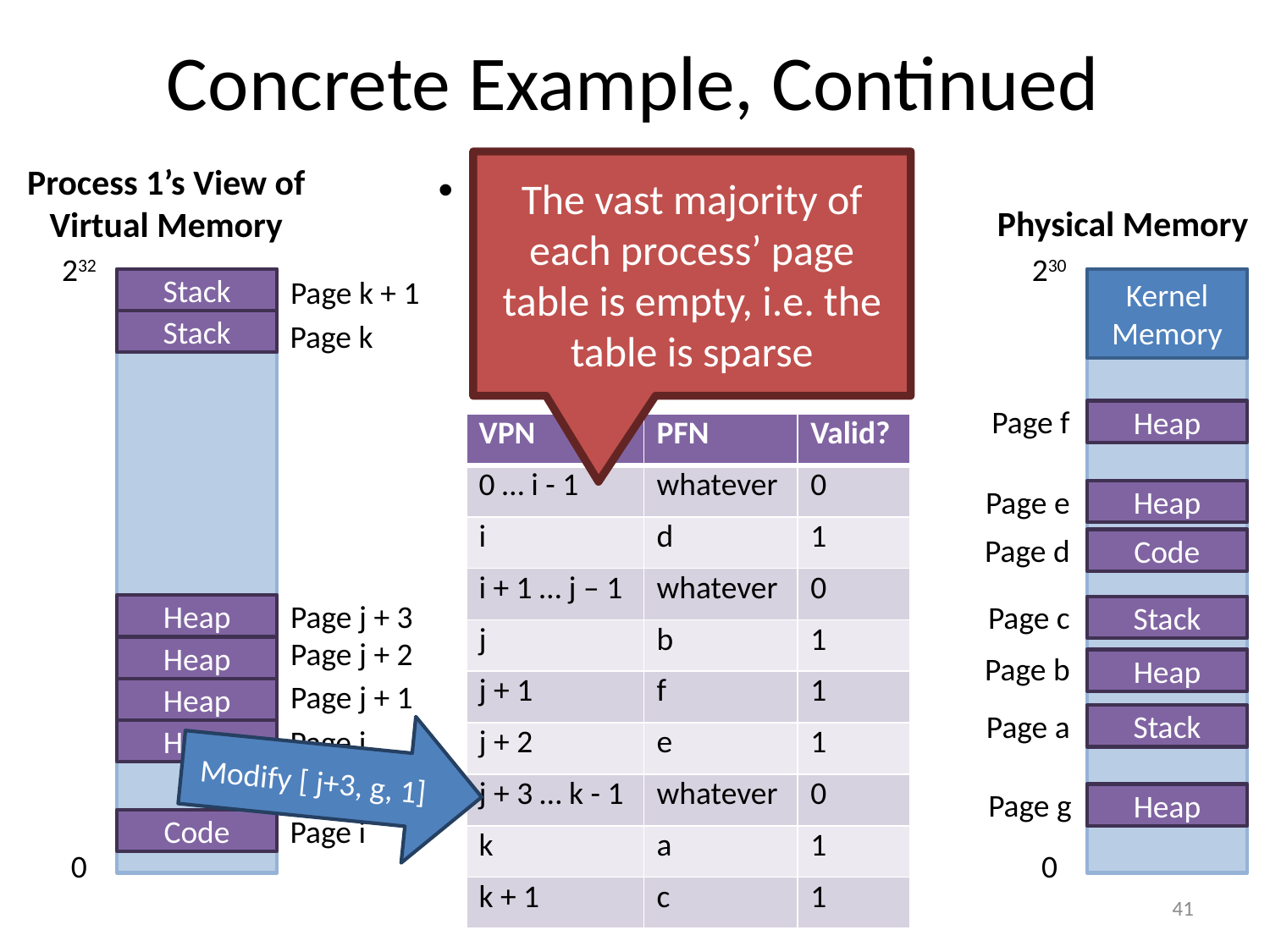

# Concrete Example, Continued
The vast majority of each process’ page table is empty, i.e. the table is sparse
Process 1’s View of
Virtual Memory
Process 1 requires:
2 KB for code (1 page)
7 KB for stack (2 pages)
12 KB for heap (3 pages)
Physical Memory
230

Kernel Memory
Page f
Heap
Page e
Heap
Page d
Code
Page c
Stack
Page b
Heap
Page a
Stack
0
232
Page k + 1

Stack
Stack
Page k
| VPN | PFN | Valid? |
| --- | --- | --- |
| 0 … i - 1 | whatever | 0 |
| i | d | 1 |
| i + 1 … j – 1 | whatever | 0 |
| j | b | 1 |
| j + 1 | f | 1 |
| j + 2 | e | 1 |
| j + 3 … k - 1 | whatever | 0 |
| k | a | 1 |
| k + 1 | c | 1 |
Page j + 3
Heap
Page j + 2
Heap
Page j + 1
Heap
Modify [ j+3, g, 1]
Page j
Heap
Page g
Heap
Page i
Code
0
41